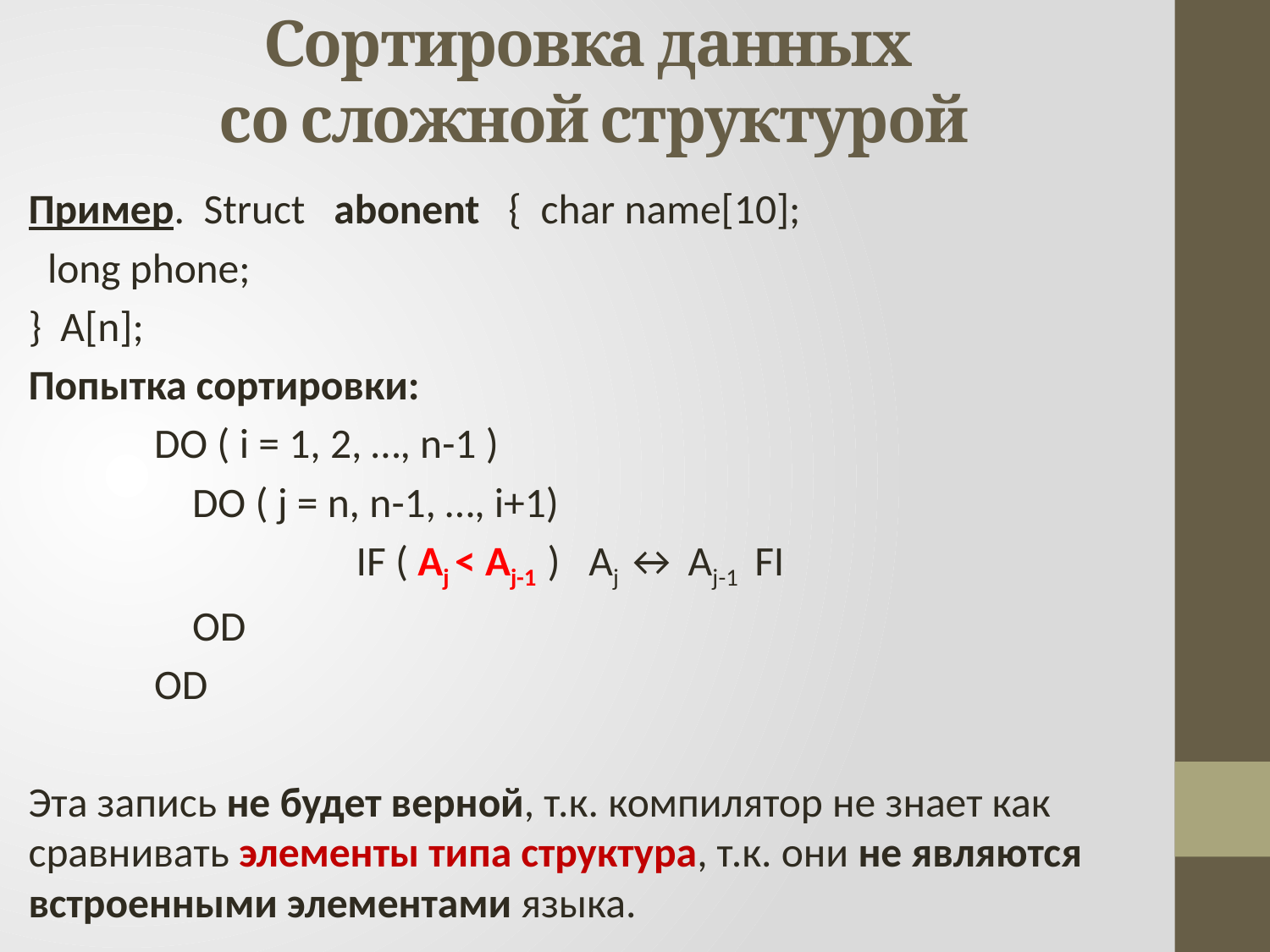

# Сортировка данных со сложной структурой
Пример.  Struct   abonent   {  char name[10];
				  long phone;
				}  A[n];
Попытка сортировки:
	 		DO ( i = 1, 2, …, n-1 )
         			    DO ( j = n, n-1, …, i+1)
                		        IF ( Aj < Aj-1  )   Aj ↔ Aj-1   FI
         			    OD
   			OD

Эта запись не будет верной, т.к. компилятор не знает как сравнивать элементы типа структура, т.к. они не являются встроенными элементами языка.